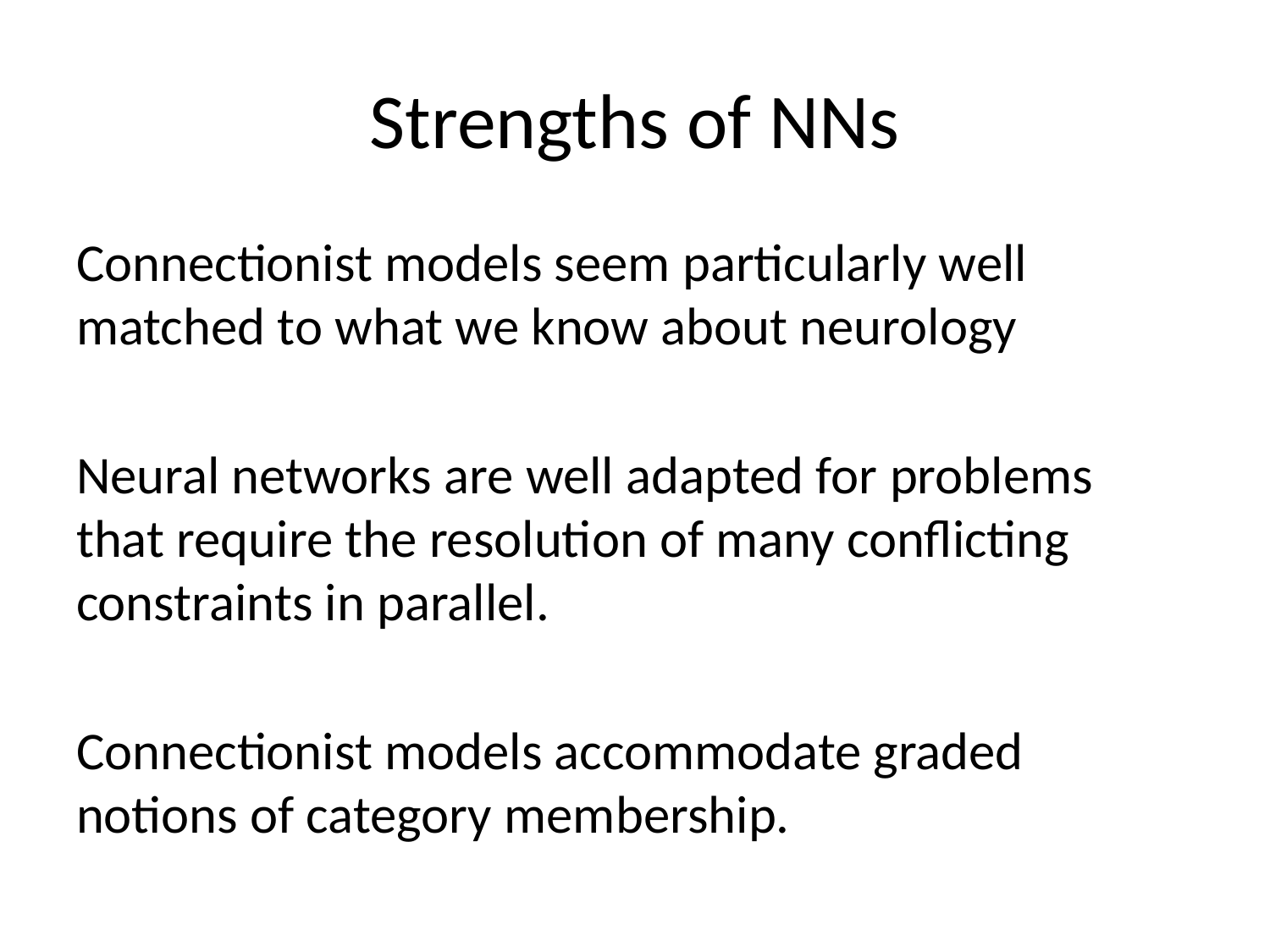

# Strengths of NNs
Connectionist models seem particularly well matched to what we know about neurology

Neural networks are well adapted for problems that require the resolution of many conflicting constraints in parallel.

Connectionist models accommodate graded notions of category membership.